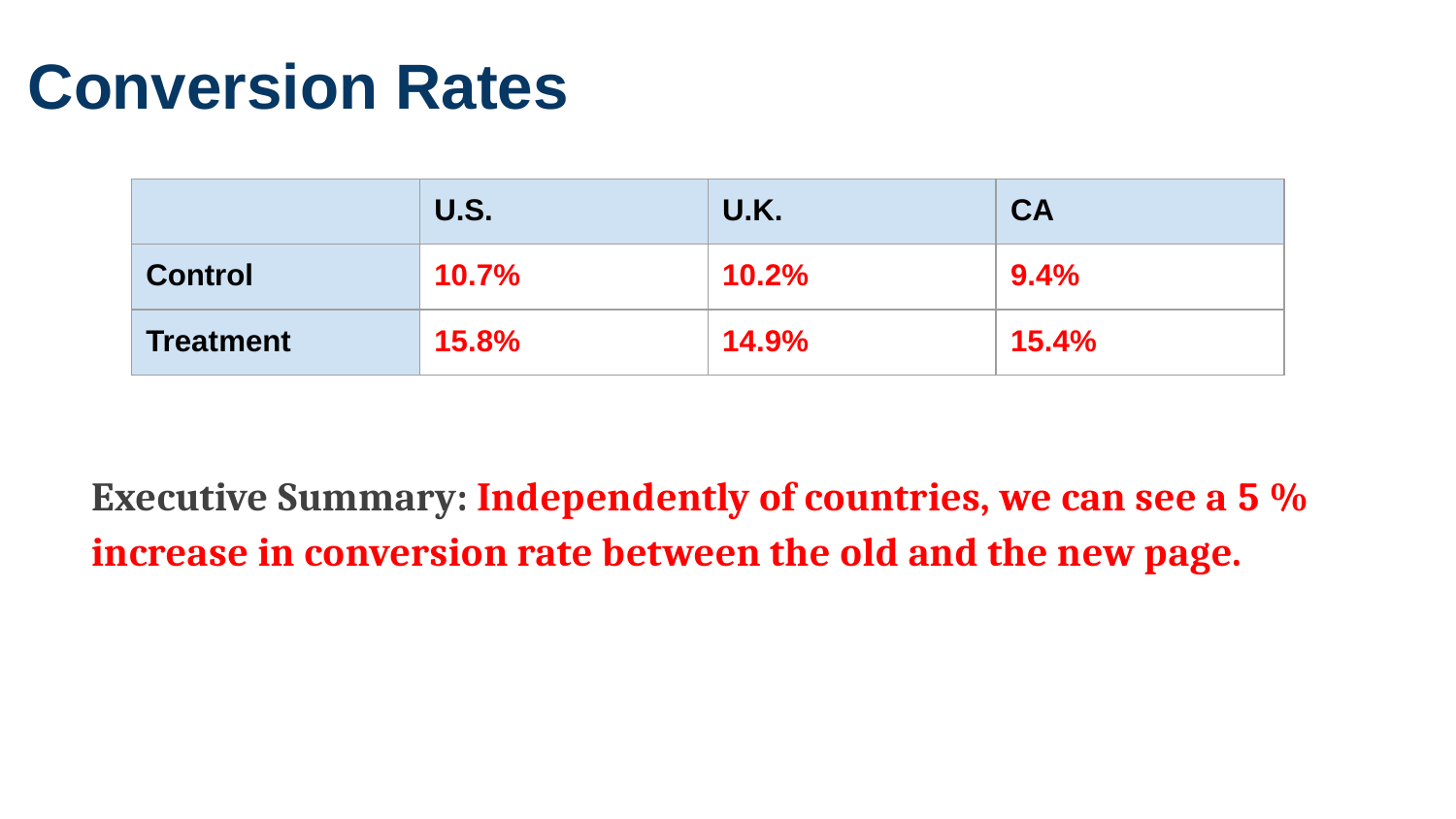

Conversion Rates
|  | U.S. | U.K. | CA |
| --- | --- | --- | --- |
| Control | 10.7% | 10.2% | 9.4% |
| Treatment | 15.8% | 14.9% | 15.4% |
Executive Summary: Independently of countries, we can see a 5 % increase in conversion rate between the old and the new page.